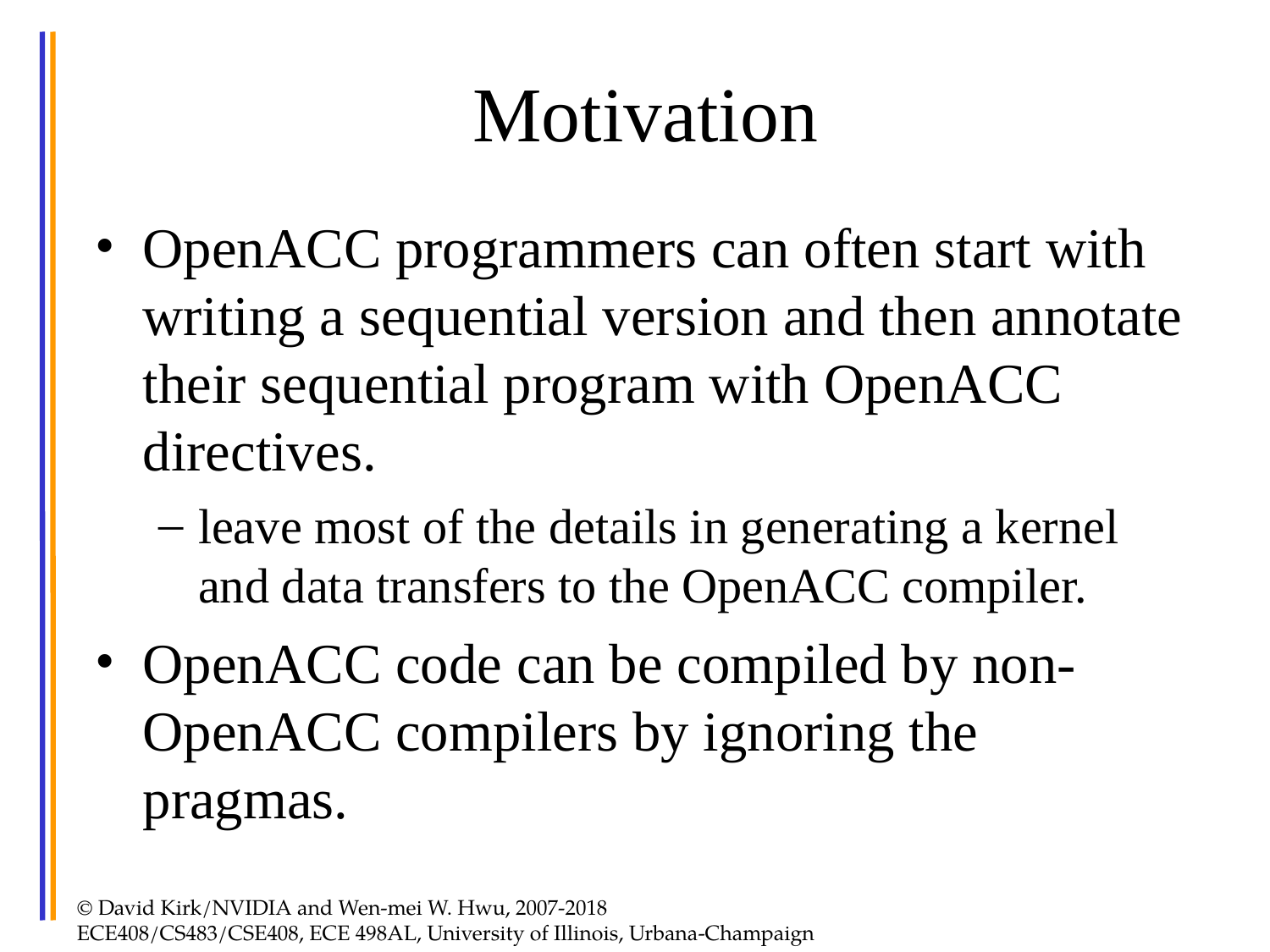

# Motivation
OpenACC programmers can often start with writing a sequential version and then annotate their sequential program with OpenACC directives.
leave most of the details in generating a kernel and data transfers to the OpenACC compiler.
OpenACC code can be compiled by non-OpenACC compilers by ignoring the pragmas.